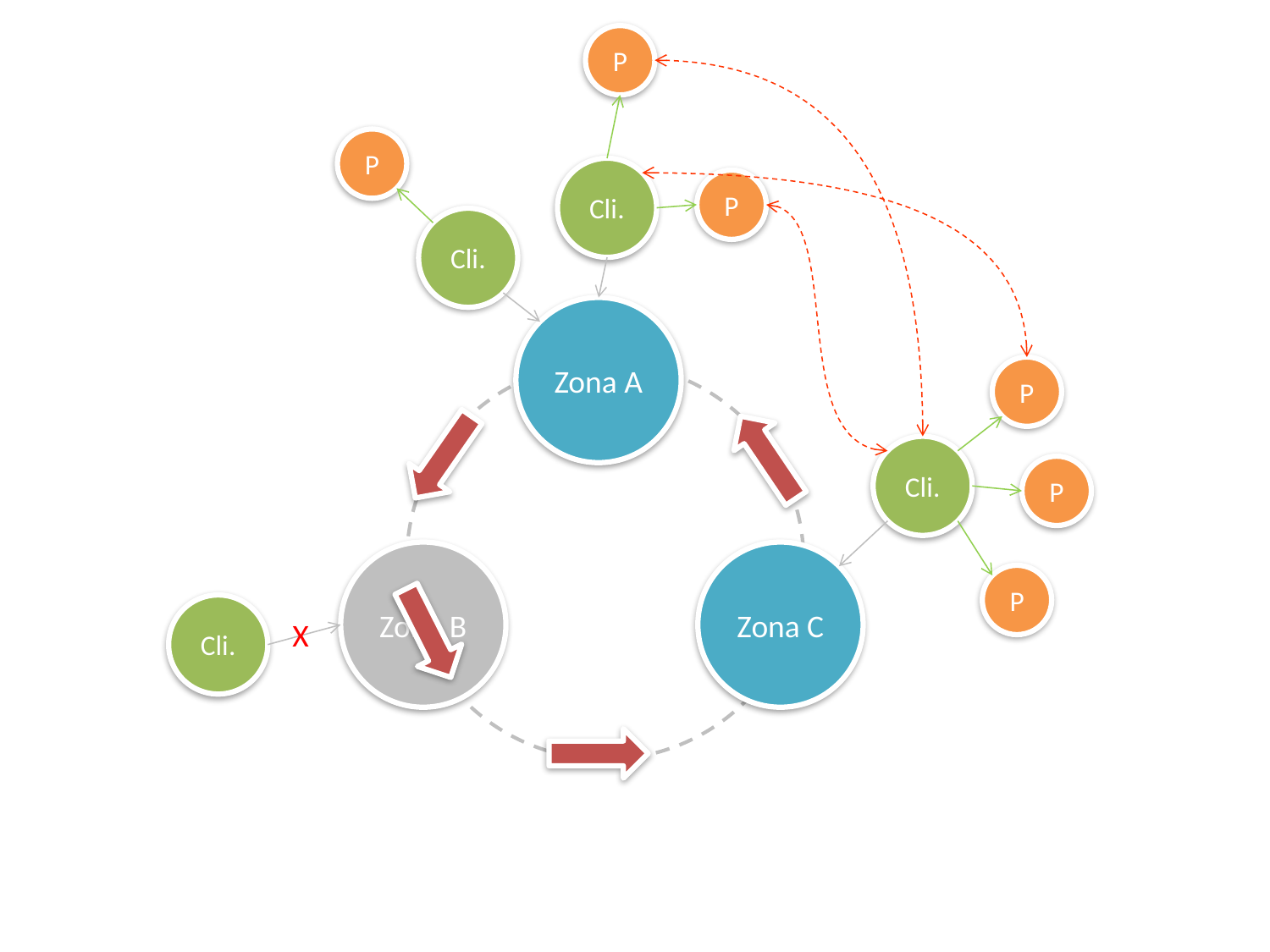

P
P
Cli.
P
Cli.
Zona A
P

Cli.
P
Zona B
Zona C
P
Cli.

X